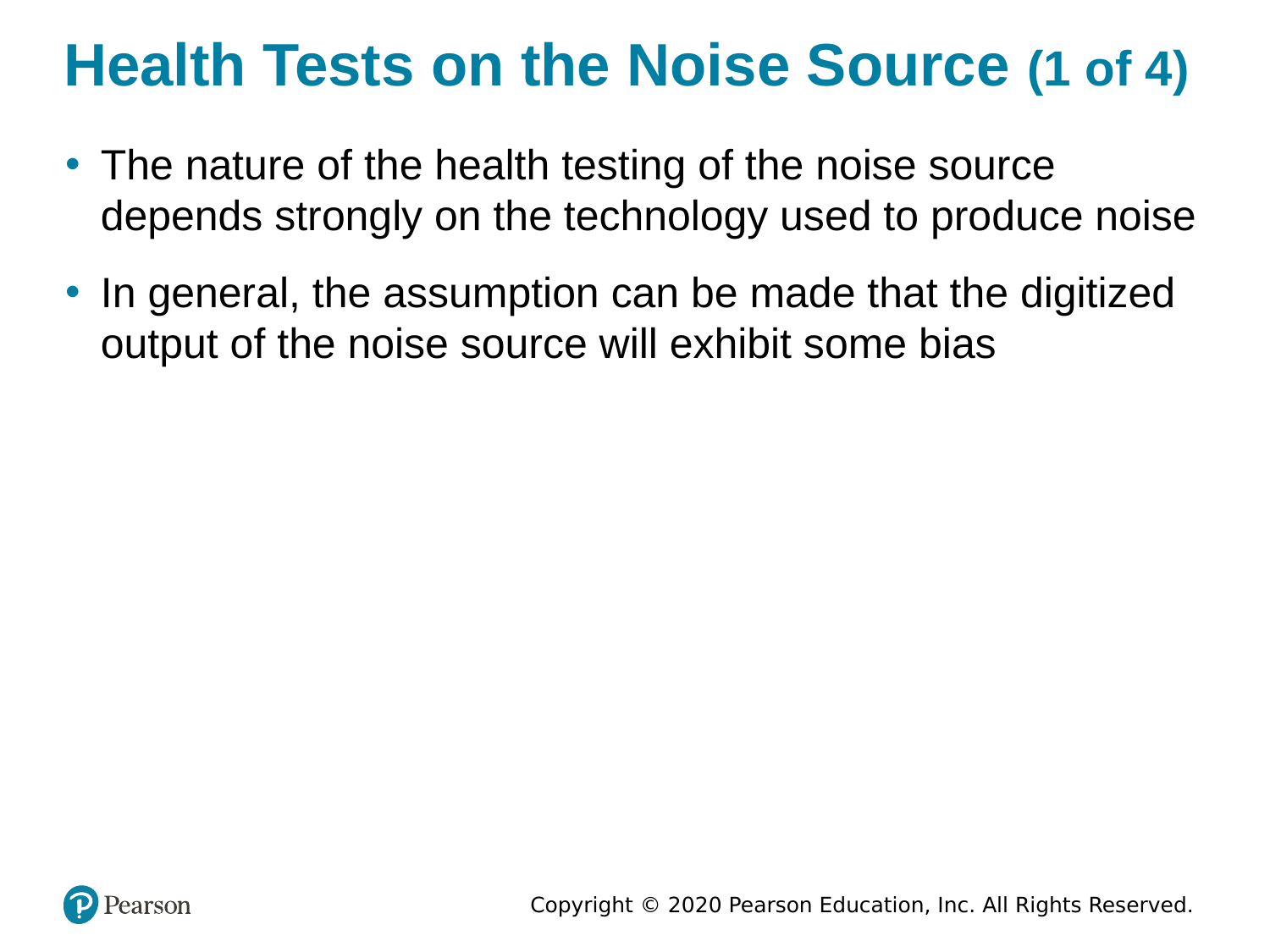

# Health Tests on the Noise Source (1 of 4)
The nature of the health testing of the noise source depends strongly on the technology used to produce noise
In general, the assumption can be made that the digitized output of the noise source will exhibit some bias